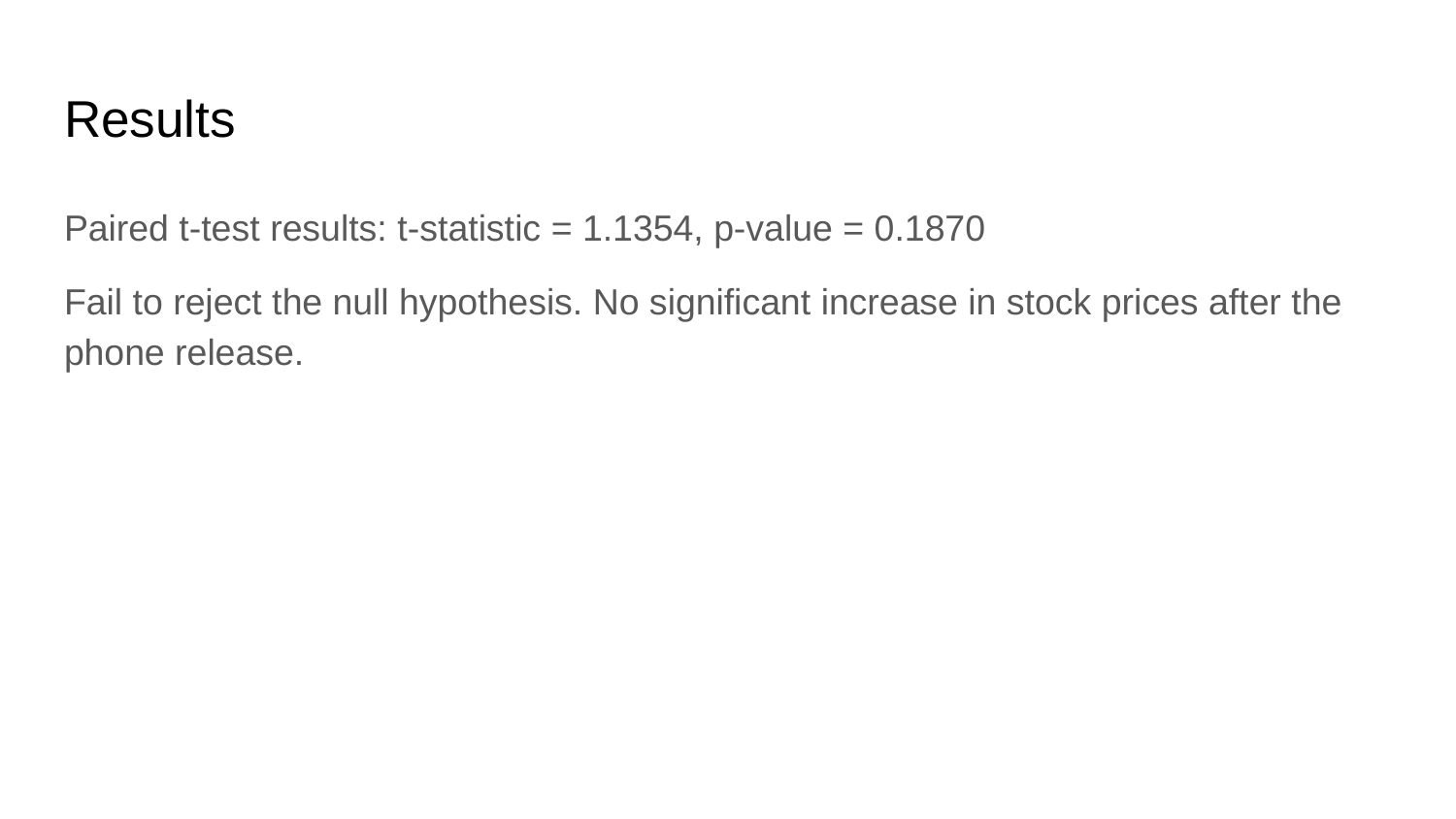

# Results
Paired t-test results: t-statistic = 1.1354, p-value = 0.1870
Fail to reject the null hypothesis. No significant increase in stock prices after the phone release.